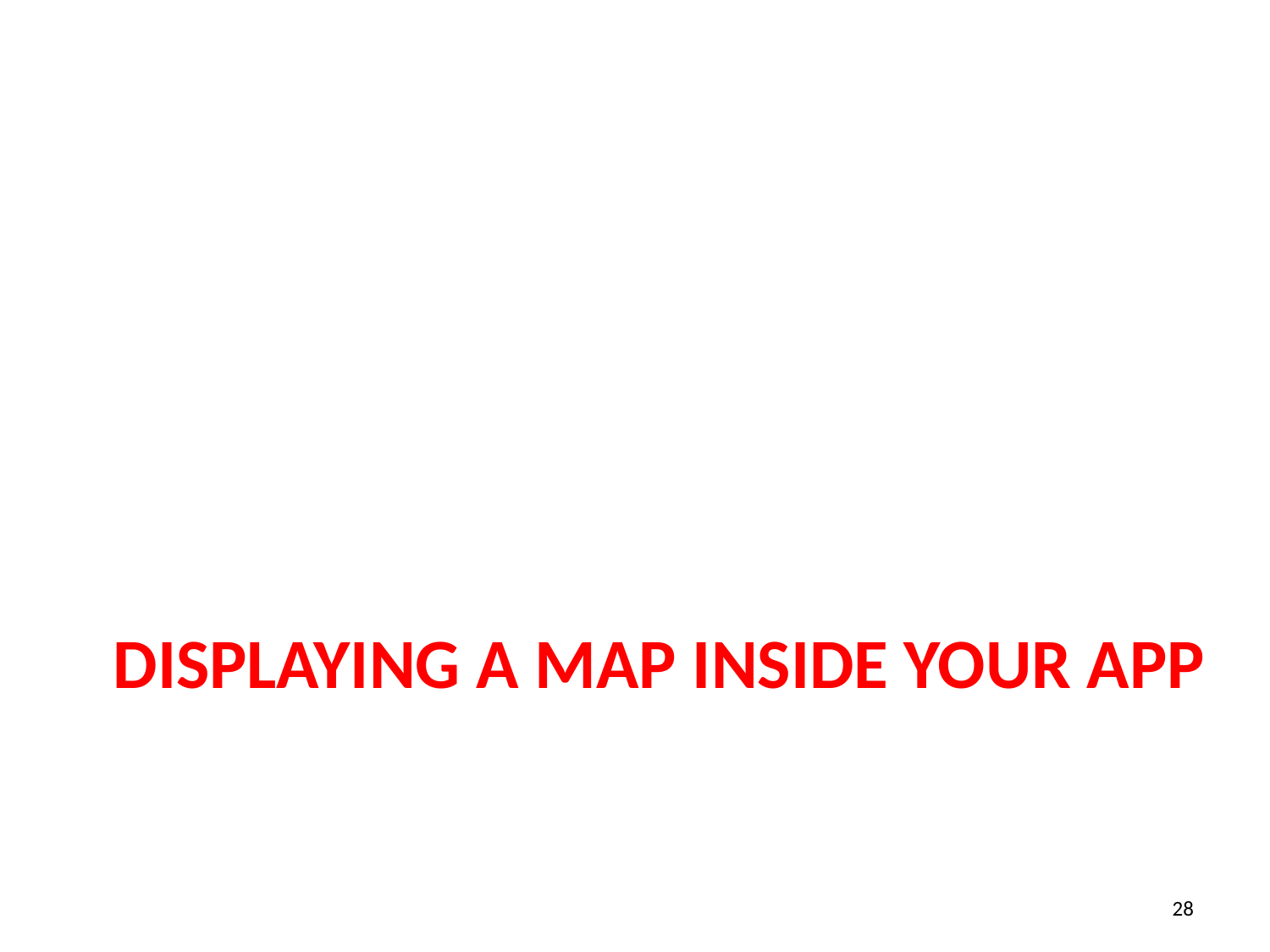

# displaying a map inside your app
28